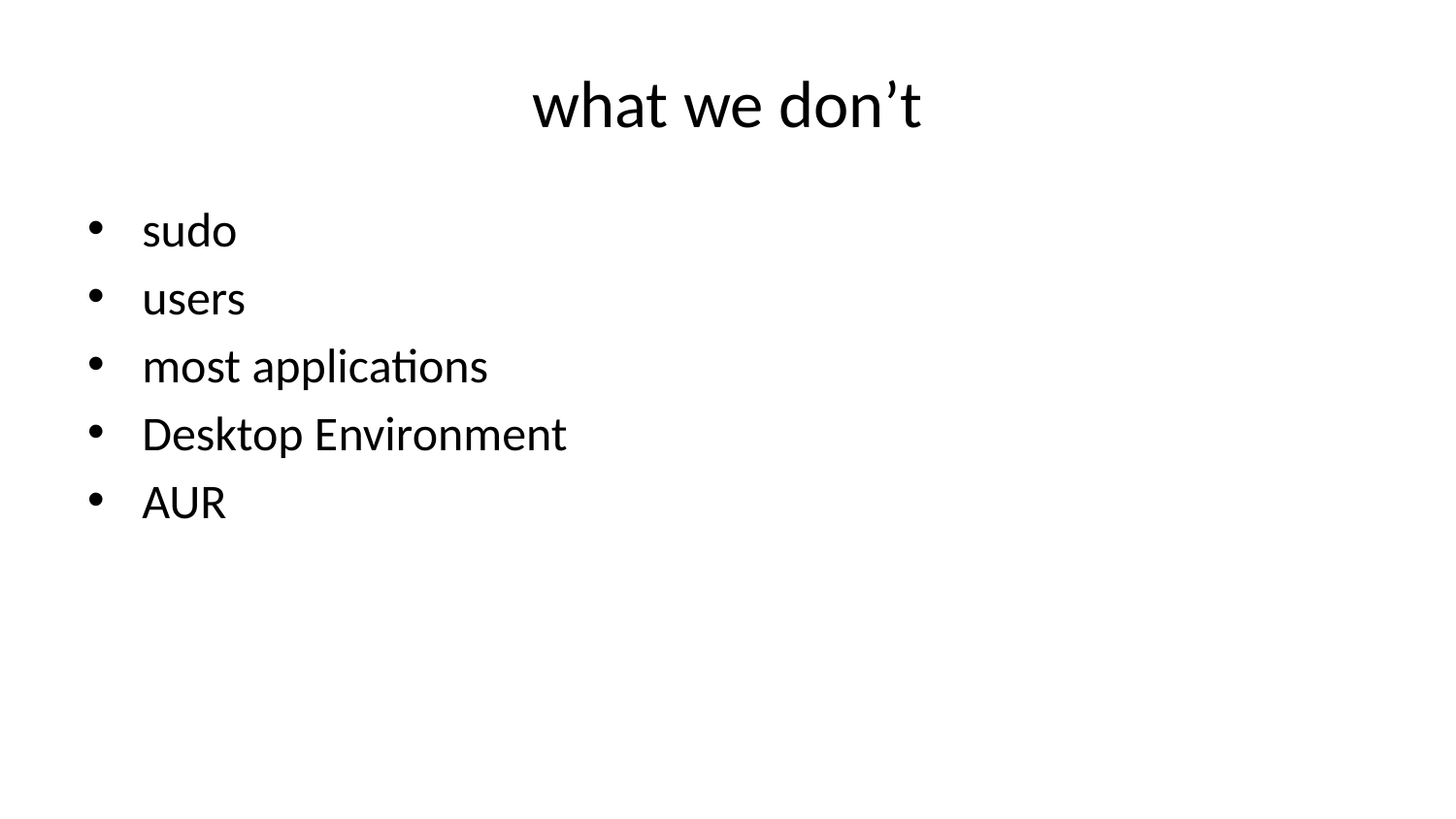

# what we don’t
sudo
users
most applications
Desktop Environment
AUR